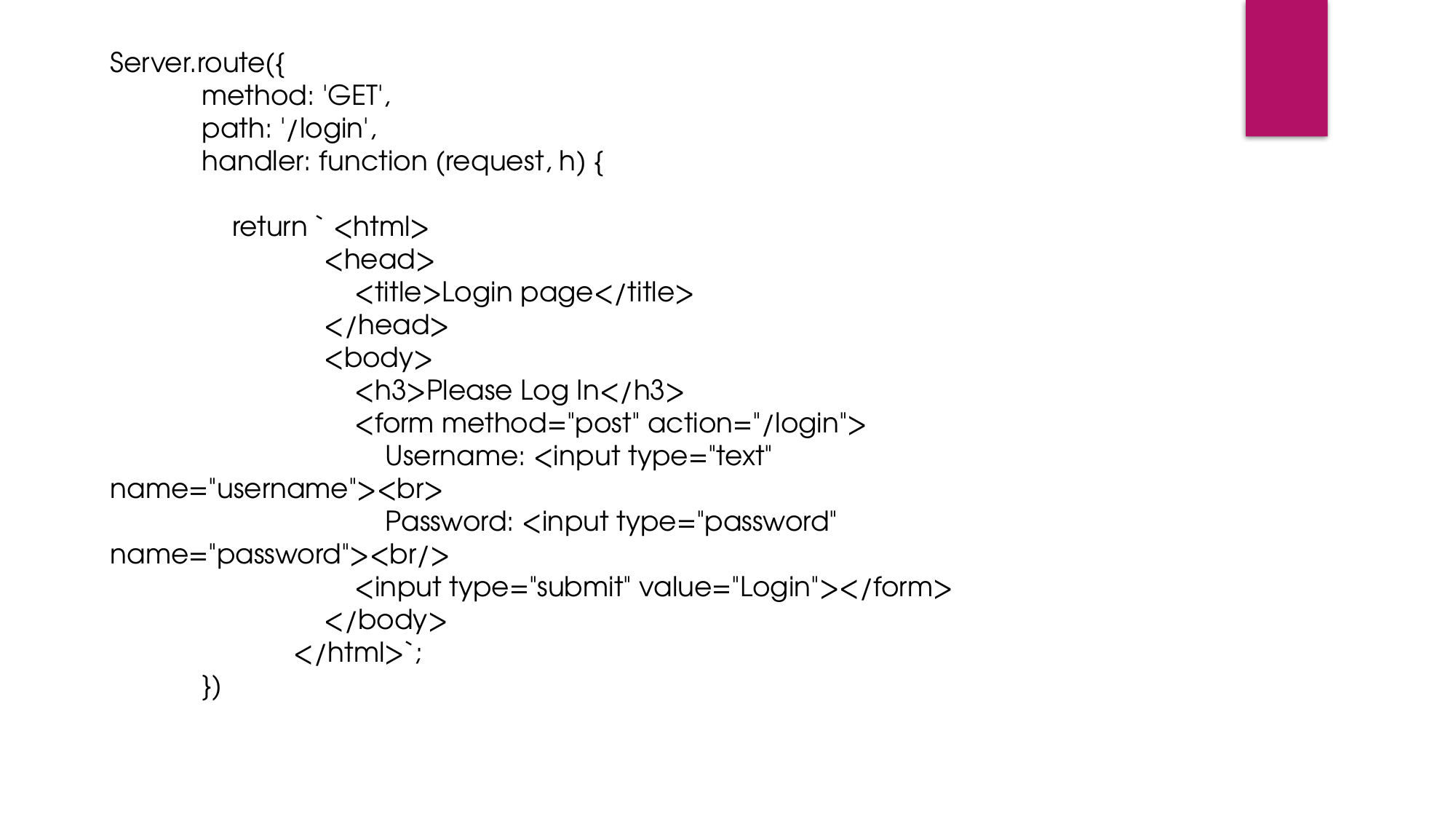

Server.route({
            method: 'GET',
            path: '/login',
            handler: function (request, h) {

                return ` <html>
                            <head>
                                <title>Login page</title>
                            </head>
                            <body>
                                <h3>Please Log In</h3>
                                <form method="post" action="/login">
                                    Username: <input type="text" name="username"><br>
                                    Password: <input type="password" name="password"><br/>
                                <input type="submit" value="Login"></form>
                            </body>
                        </html>`;
            })